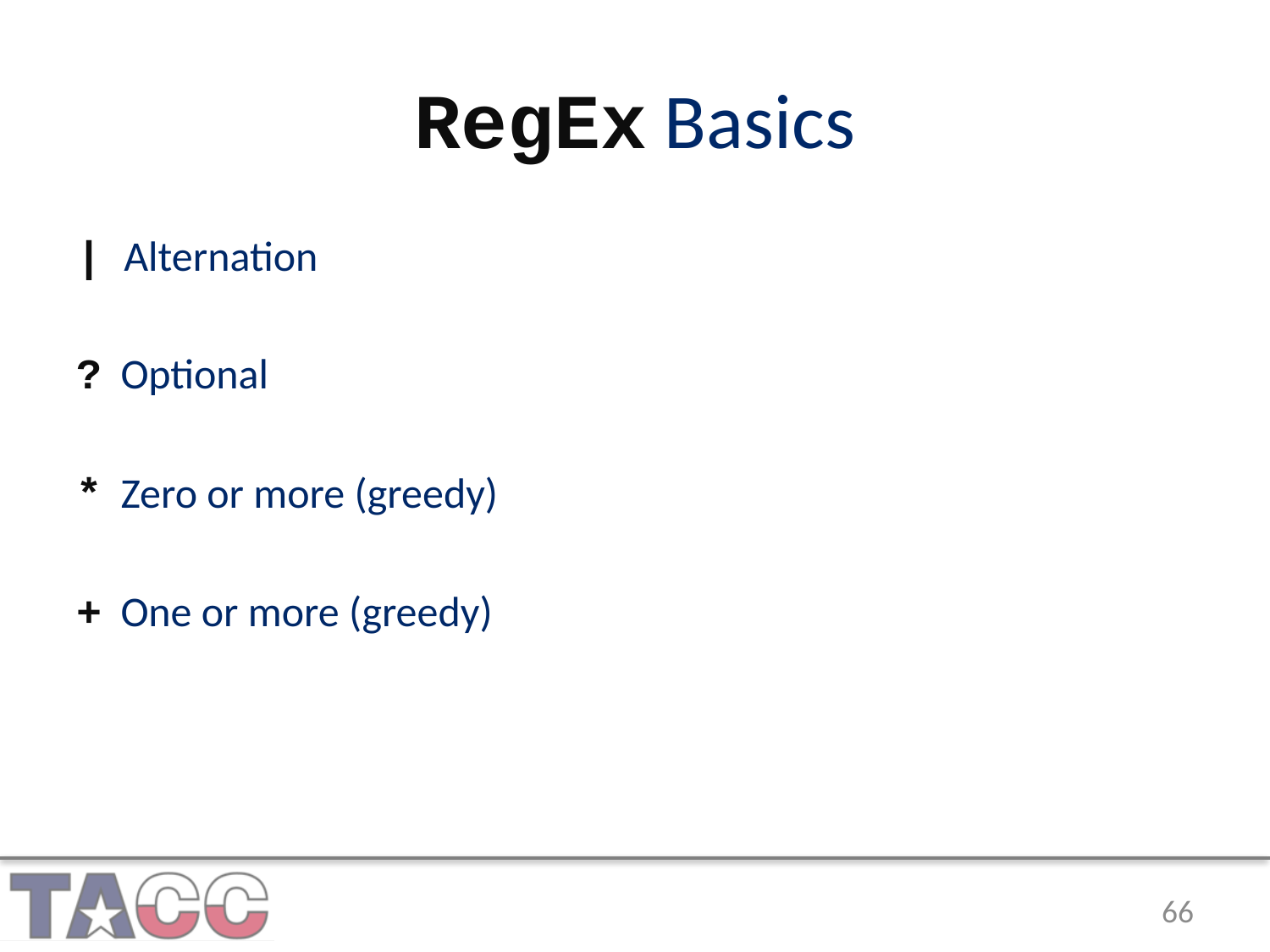

# RegEx Basics
|	Alternation

?  Optional

*  Zero or more (greedy)

+  One or more (greedy)